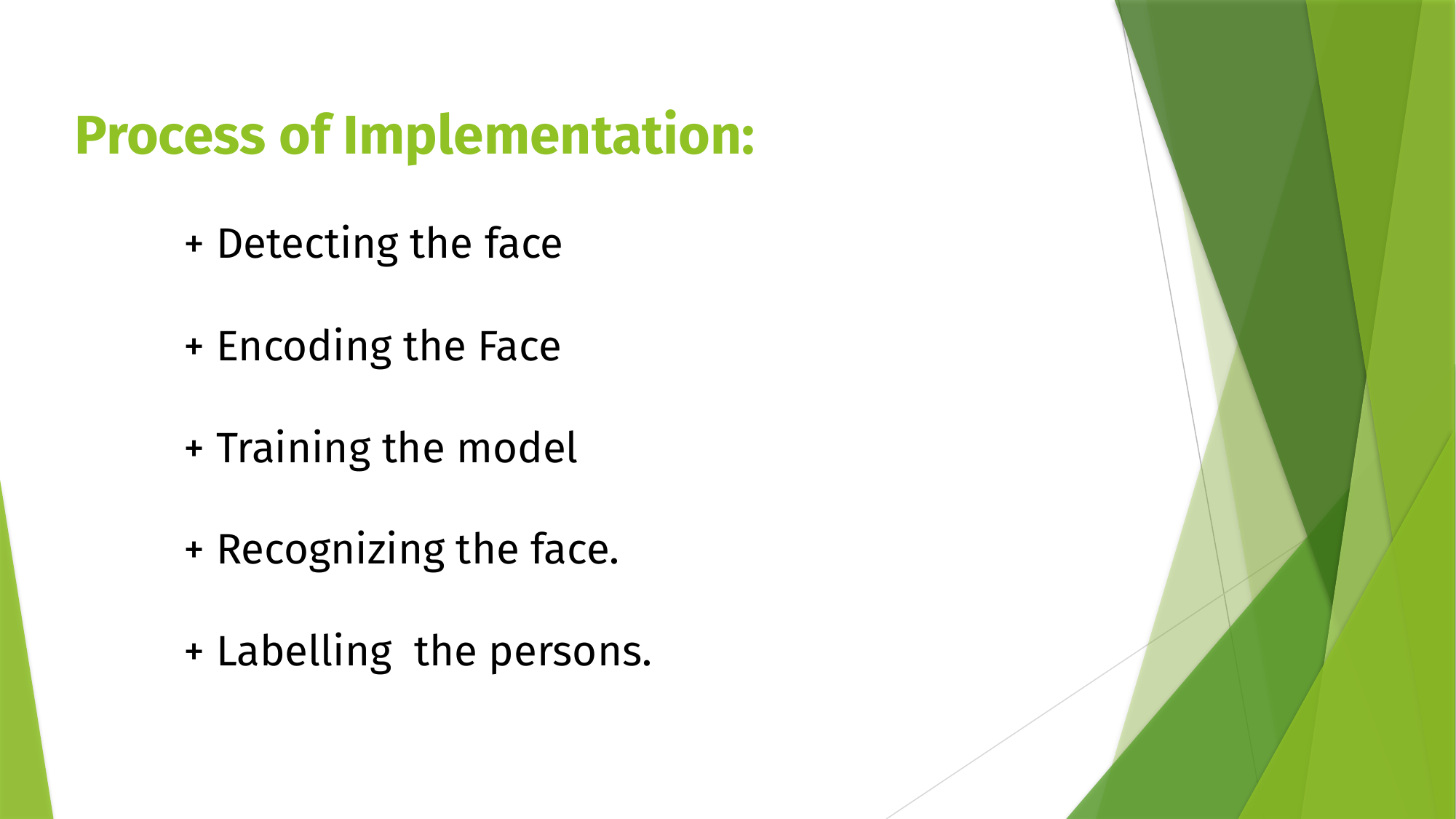

Process of Implementation:

	+ Detecting the face

	+ Encoding the Face

	+ Training the model

	+ Recognizing the face.

	+ Labelling  the persons.